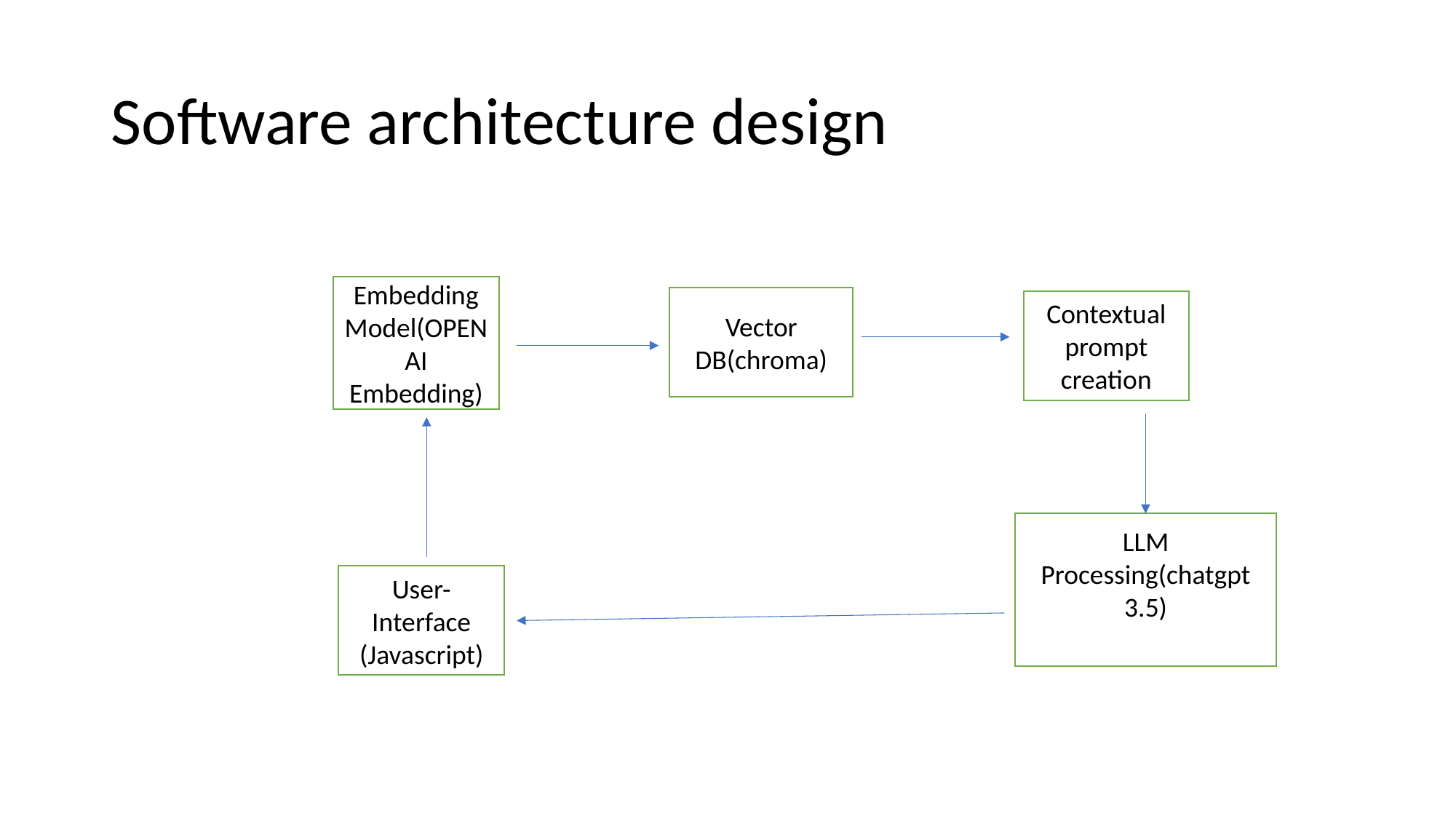

# Software architecture design
Embedding Model(OPENAI Embedding)
Vector DB(chroma)
Contextual prompt creation
LLM Processing(chatgpt 3.5)

User-Interface (Javascript)